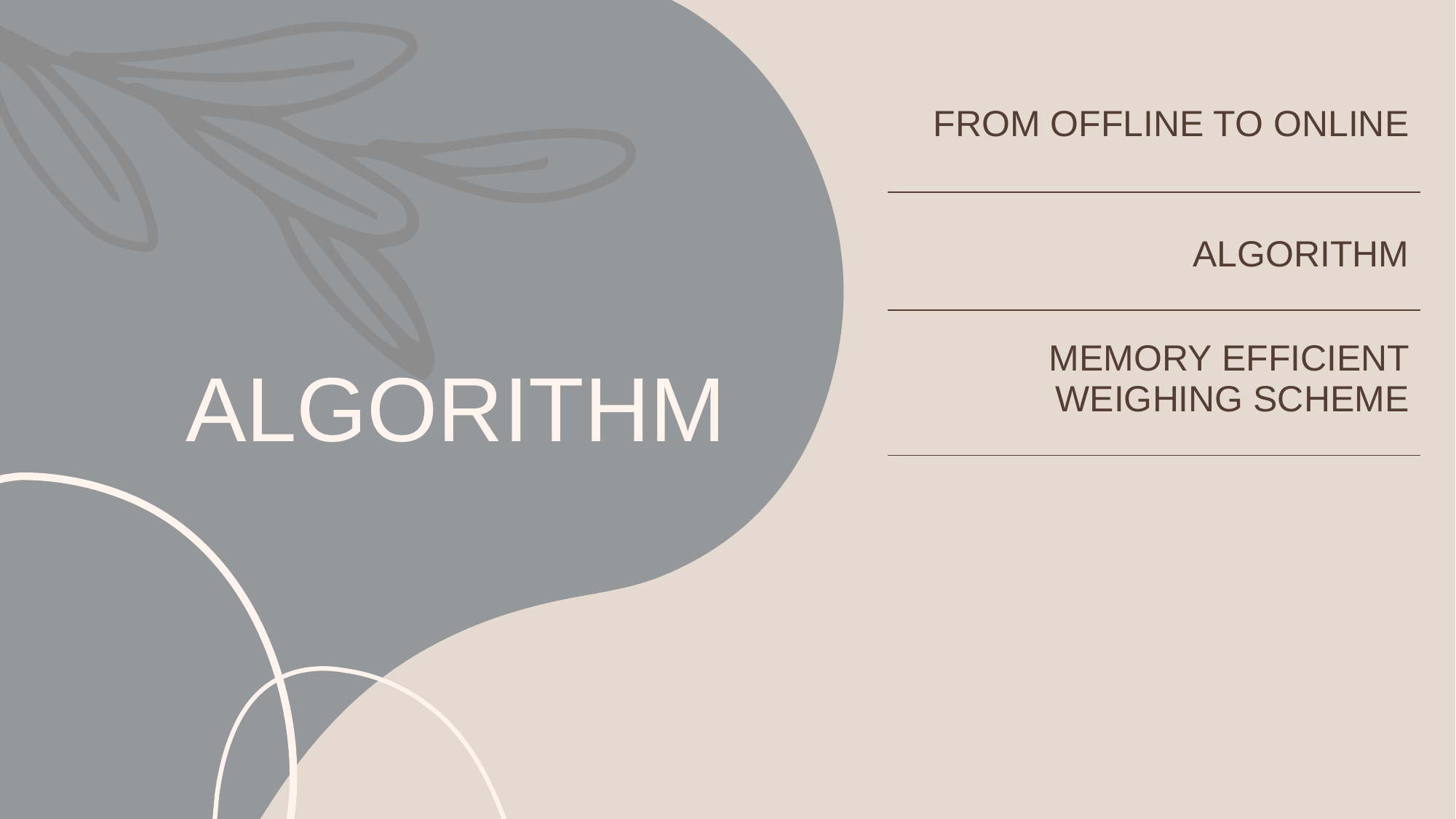

| FROM OFFLINE TO ONLINE |
| --- |
| ALGORITHM |
| MEMORY EFFICIENT WEIGHING SCHEME |
# ALGORITHM